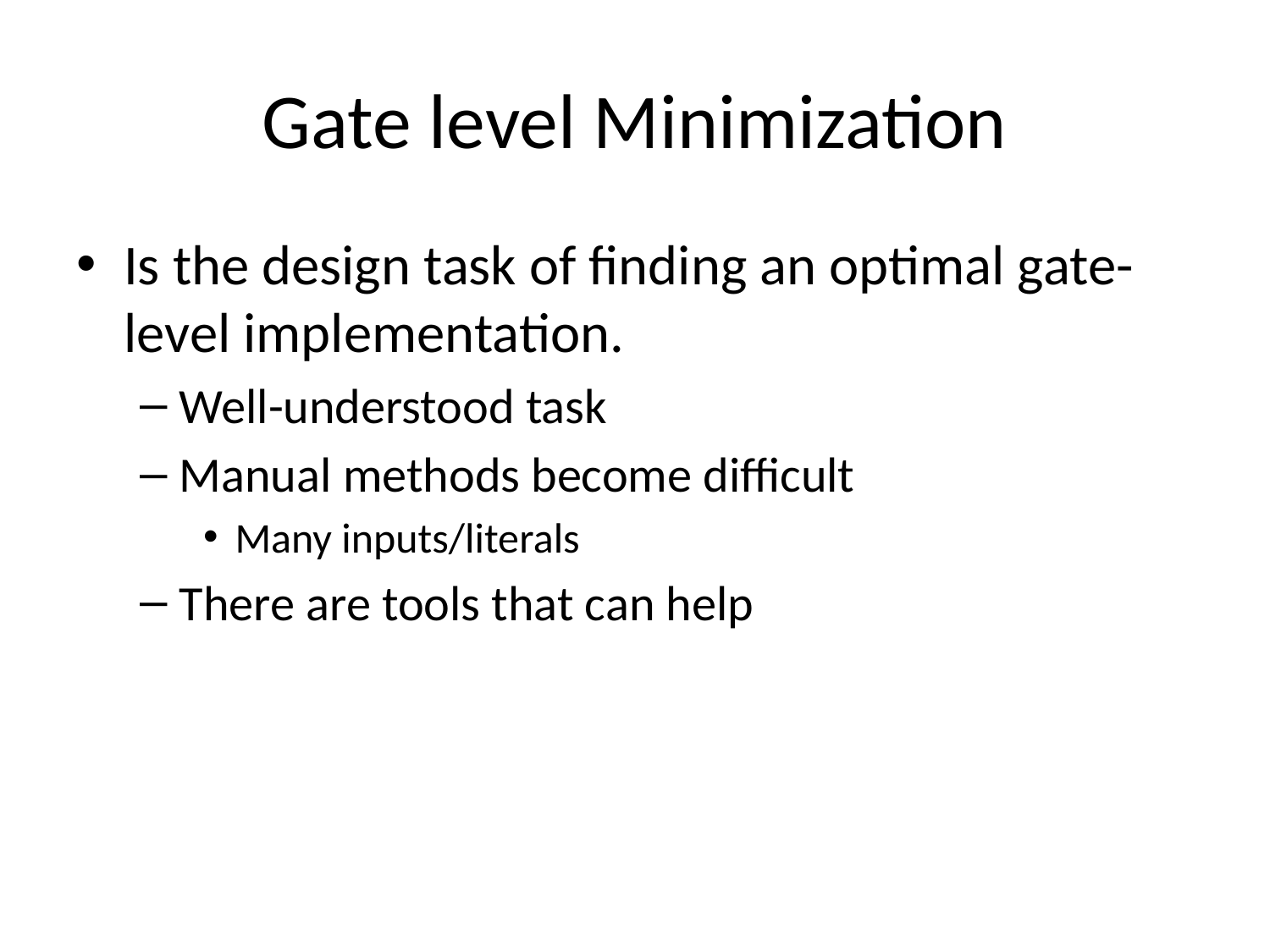

# Gate level Minimization
Is the design task of finding an optimal gate-level implementation.
Well-understood task
Manual methods become difficult
Many inputs/literals
There are tools that can help